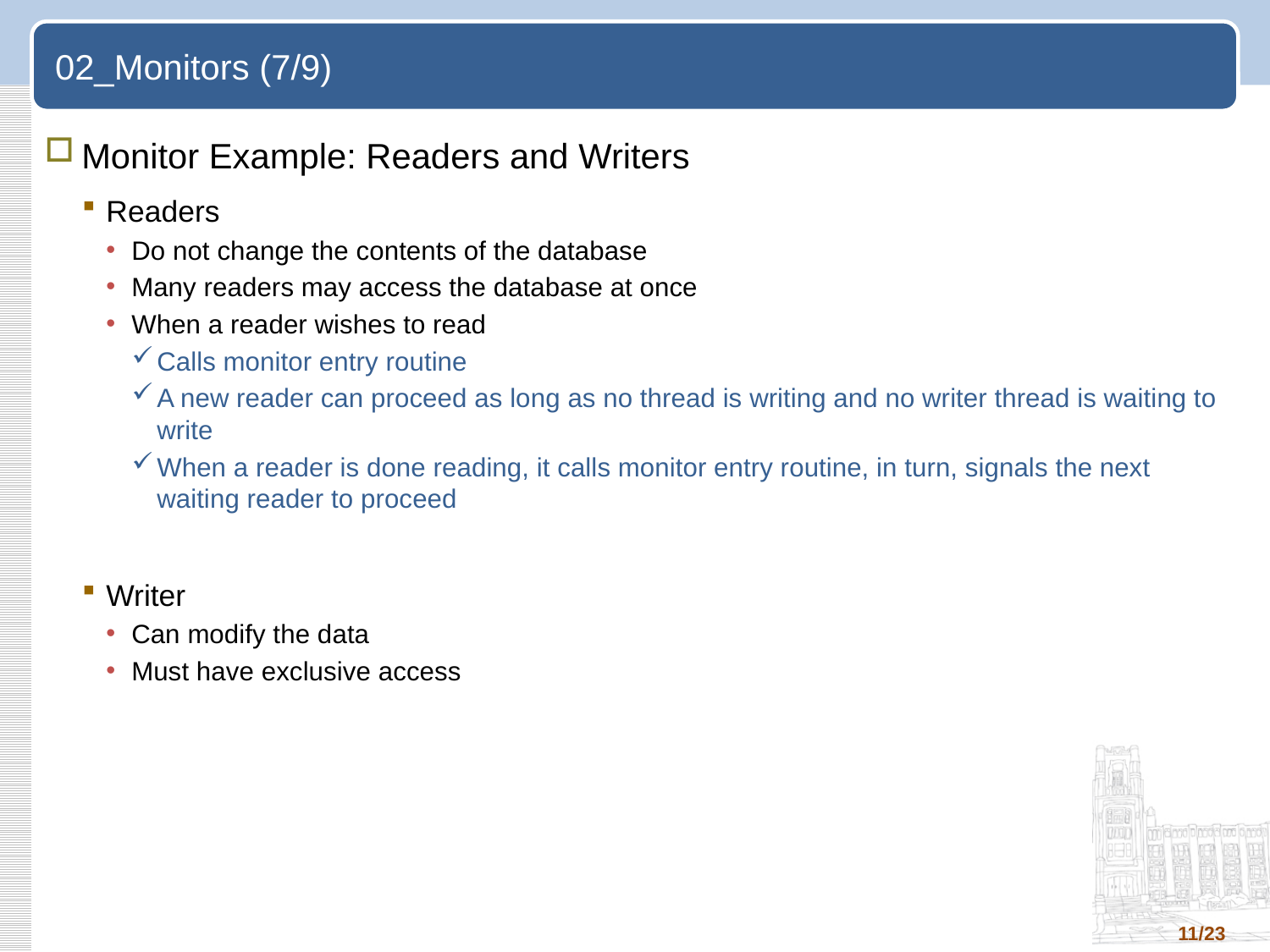

# 02_Monitors (7/9)
Monitor Example: Readers and Writers
Readers
Do not change the contents of the database
Many readers may access the database at once
When a reader wishes to read
Calls monitor entry routine
A new reader can proceed as long as no thread is writing and no writer thread is waiting to write
When a reader is done reading, it calls monitor entry routine, in turn, signals the next waiting reader to proceed

Writer
Can modify the data
Must have exclusive access